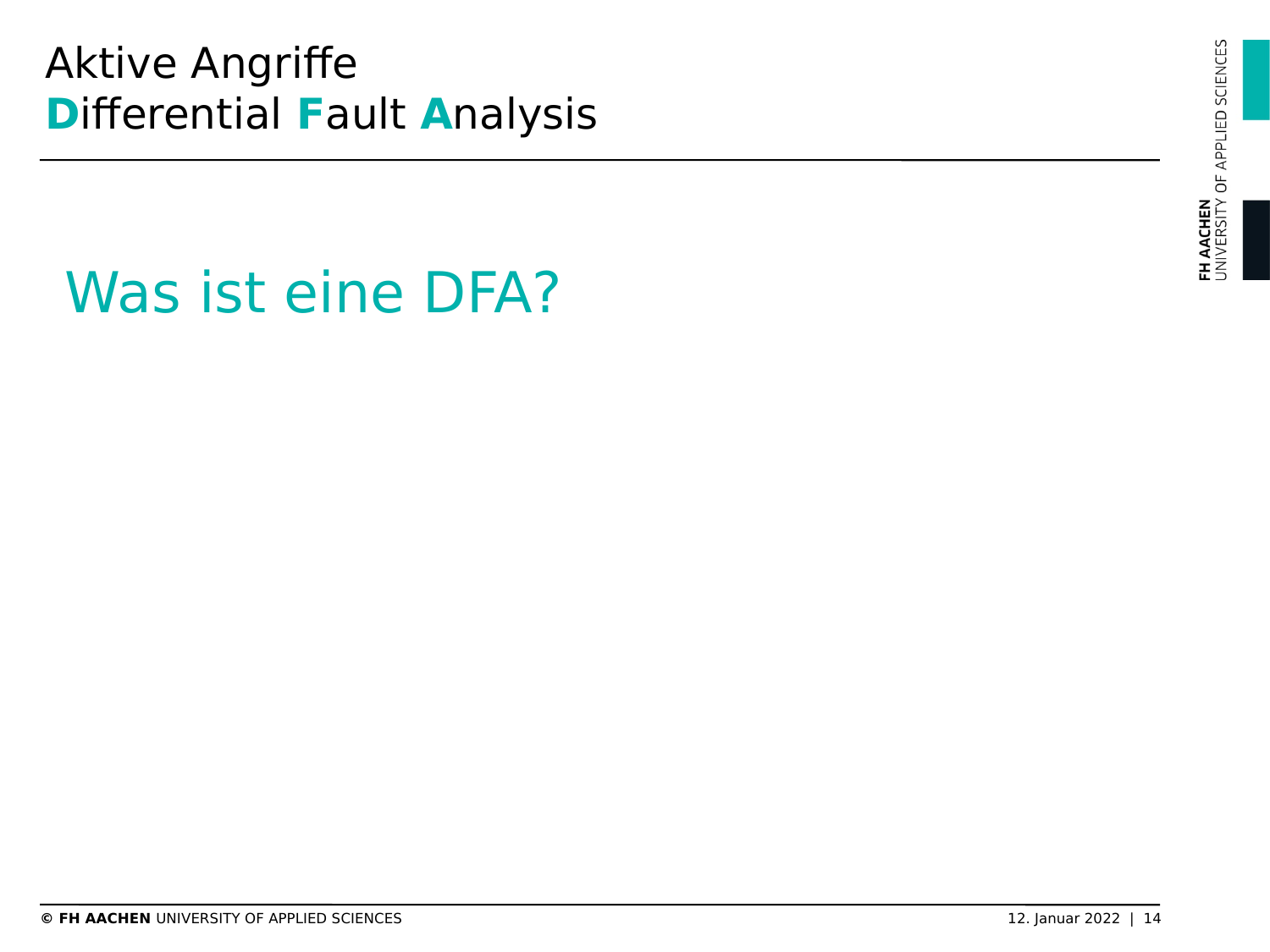

# Aktive Angriffe Differential Fault Analysis
Was ist eine DFA?